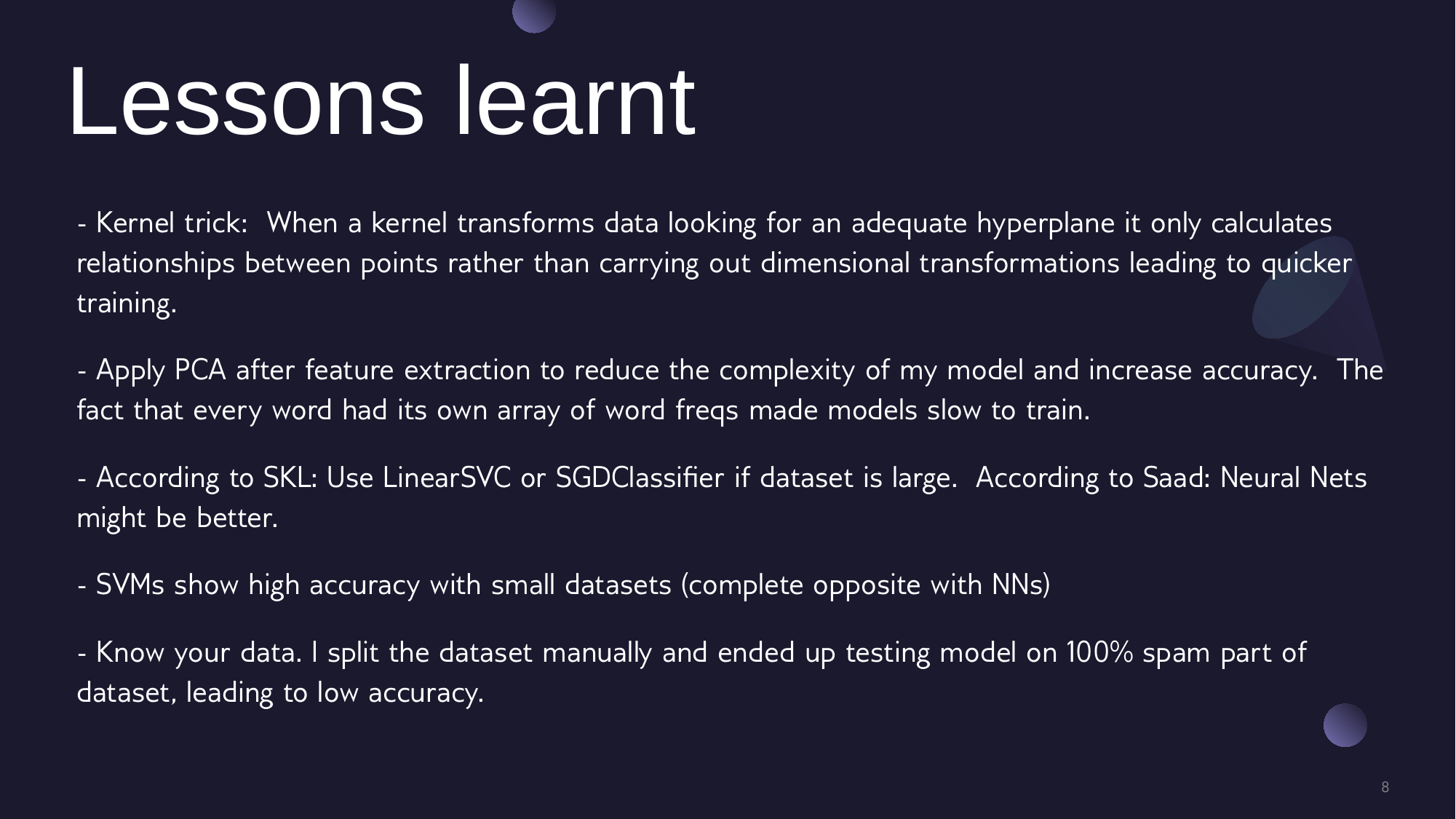

Lessons learnt
- Kernel trick:  When a kernel transforms data looking for an adequate hyperplane it only calculates relationships between points rather than carrying out dimensional transformations leading to quicker training.
- Apply PCA after feature extraction to reduce the complexity of my model and increase accuracy.  The fact that every word had its own array of word freqs made models slow to train.
- According to SKL: Use LinearSVC or SGDClassifier if dataset is large.  According to Saad: Neural Nets might be better.
- SVMs show high accuracy with small datasets (complete opposite with NNs)
- Know your data. I split the dataset manually and ended up testing model on 100% spam part of dataset, leading to low accuracy.

8